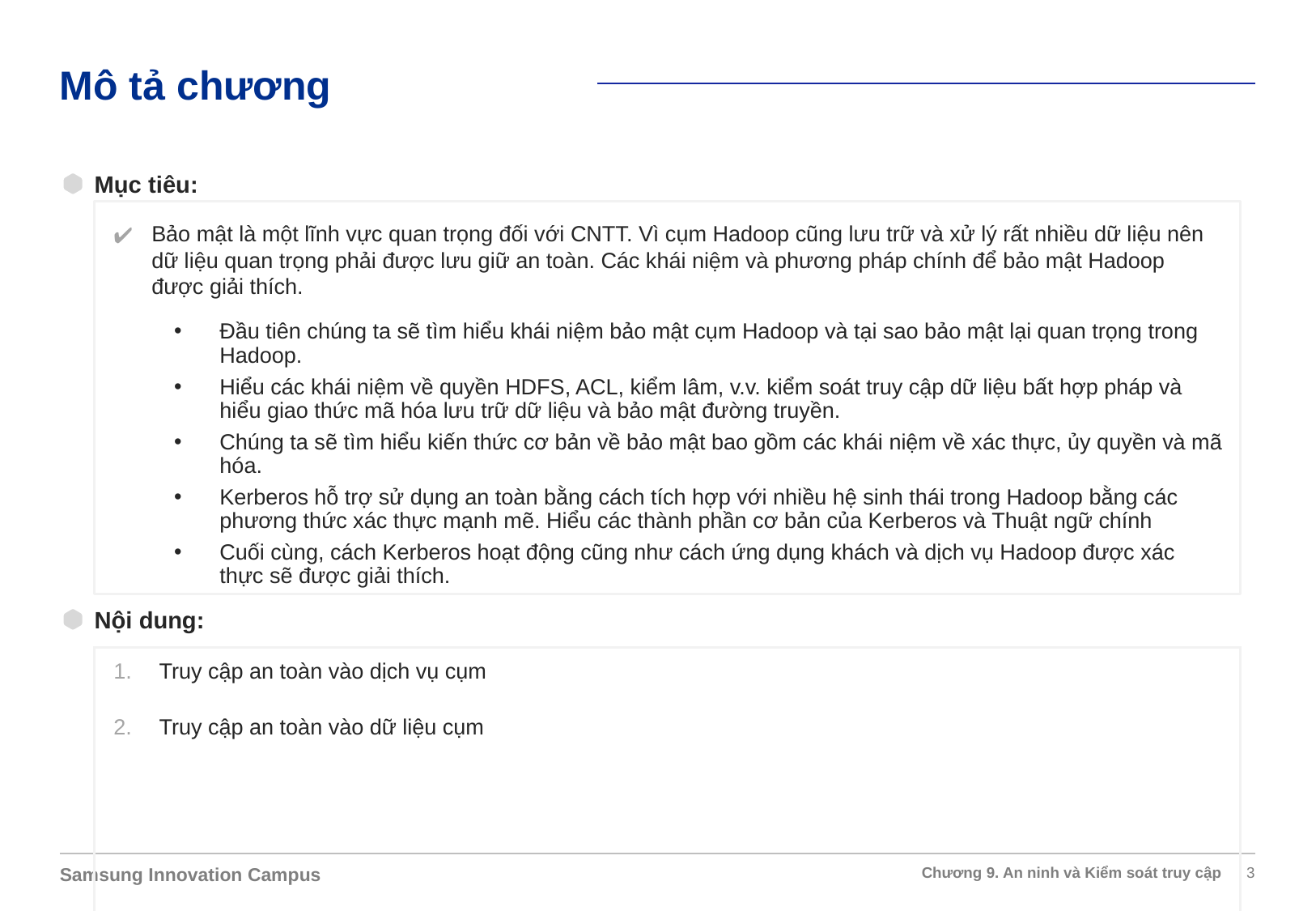

Bảo mật là một lĩnh vực quan trọng đối với CNTT. Vì cụm Hadoop cũng lưu trữ và xử lý rất nhiều dữ liệu nên dữ liệu quan trọng phải được lưu giữ an toàn. Các khái niệm và phương pháp chính để bảo mật Hadoop được giải thích.
Đầu tiên chúng ta sẽ tìm hiểu khái niệm bảo mật cụm Hadoop và tại sao bảo mật lại quan trọng trong Hadoop.
Hiểu các khái niệm về quyền HDFS, ACL, kiểm lâm, v.v. kiểm soát truy cập dữ liệu bất hợp pháp và hiểu giao thức mã hóa lưu trữ dữ liệu và bảo mật đường truyền.
Chúng ta sẽ tìm hiểu kiến thức cơ bản về bảo mật bao gồm các khái niệm về xác thực, ủy quyền và mã hóa.
Kerberos hỗ trợ sử dụng an toàn bằng cách tích hợp với nhiều hệ sinh thái trong Hadoop bằng các phương thức xác thực mạnh mẽ. Hiểu các thành phần cơ bản của Kerberos và Thuật ngữ chính
Cuối cùng, cách Kerberos hoạt động cũng như cách ứng dụng khách và dịch vụ Hadoop được xác thực sẽ được giải thích.
Truy cập an toàn vào dịch vụ cụm
Truy cập an toàn vào dữ liệu cụm